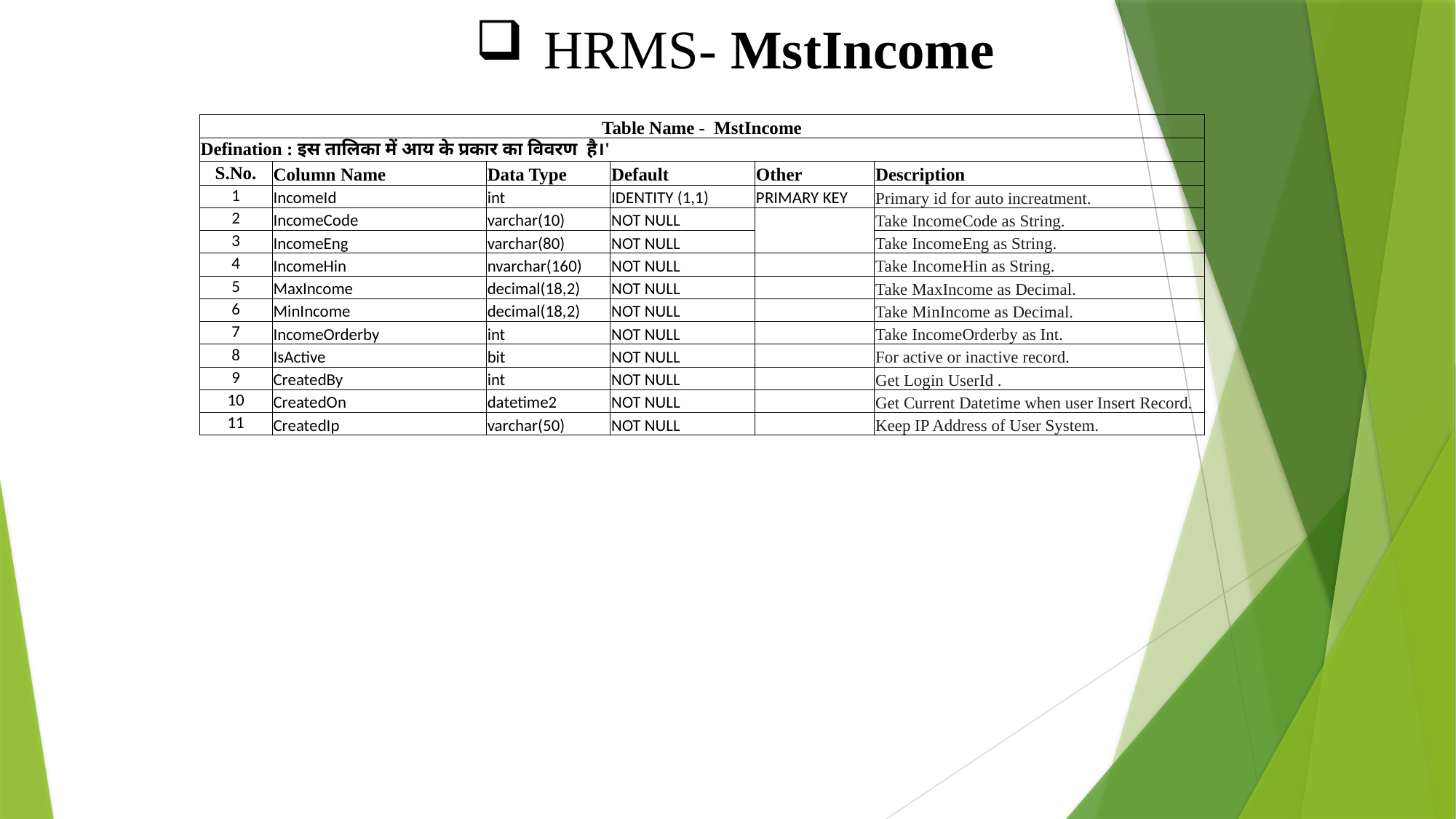

HRMS- MstIncome
| Table Name - MstIncome |  |  |  |  |  |
| --- | --- | --- | --- | --- | --- |
| Defination : इस तालिका में आय के प्रकार का विवरण है।' |  |  |  |  |  |
| S.No. | Column Name | Data Type | Default | Other | Description |
| 1 | IncomeId | int | IDENTITY (1,1) | PRIMARY KEY | Primary id for auto increatment. |
| 2 | IncomeCode | varchar(10) | NOT NULL |  | Take IncomeCode as String. |
| 3 | IncomeEng | varchar(80) | NOT NULL |  | Take IncomeEng as String. |
| 4 | IncomeHin | nvarchar(160) | NOT NULL |  | Take IncomeHin as String. |
| 5 | MaxIncome | decimal(18,2) | NOT NULL |  | Take MaxIncome as Decimal. |
| 6 | MinIncome | decimal(18,2) | NOT NULL |  | Take MinIncome as Decimal. |
| 7 | IncomeOrderby | int | NOT NULL |  | Take IncomeOrderby as Int. |
| 8 | IsActive | bit | NOT NULL |  | For active or inactive record. |
| 9 | CreatedBy | int | NOT NULL |  | Get Login UserId . |
| 10 | CreatedOn | datetime2 | NOT NULL |  | Get Current Datetime when user Insert Record. |
| 11 | CreatedIp | varchar(50) | NOT NULL |  | Keep IP Address of User System. |